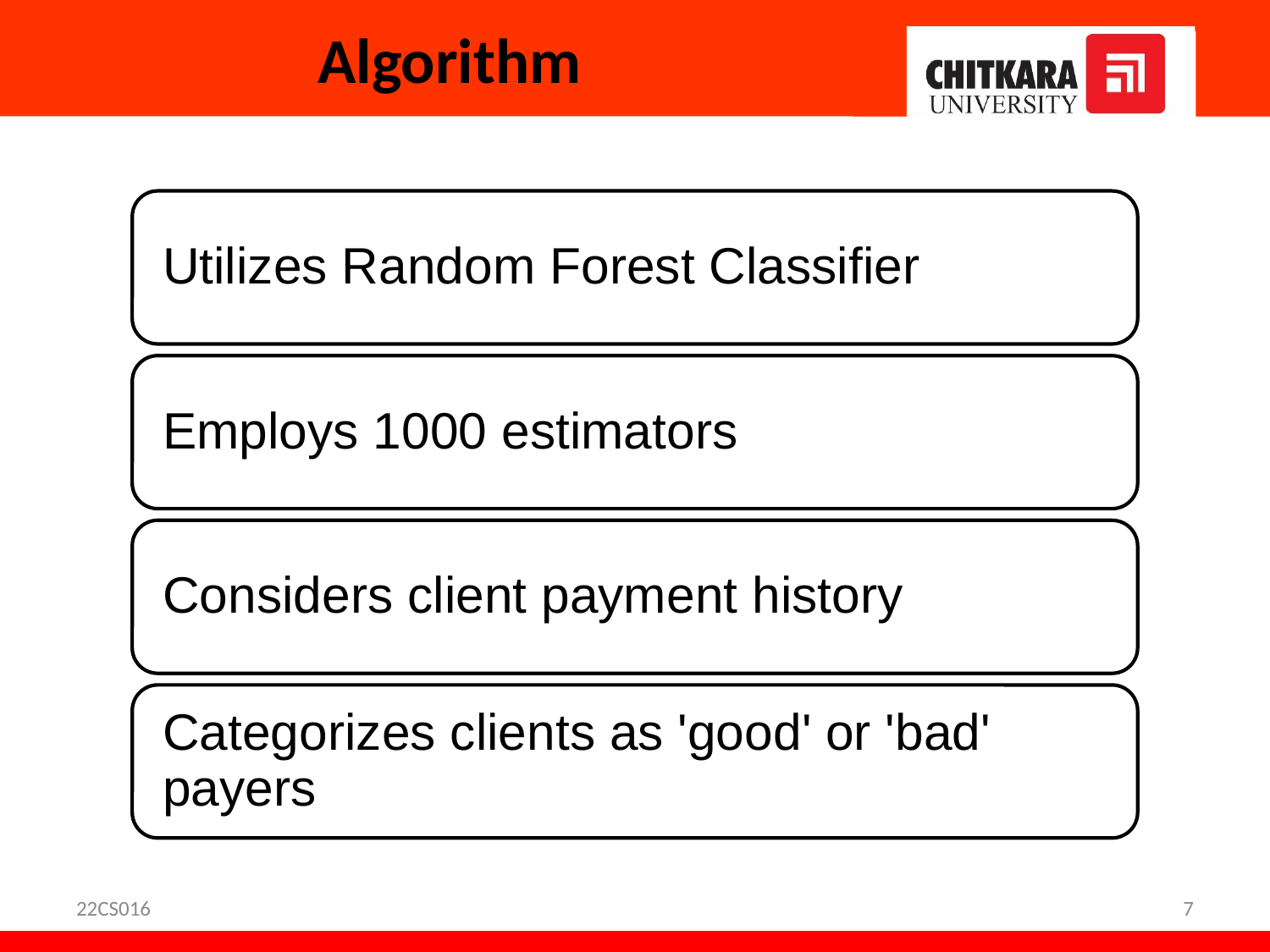

# Algorithm
Utilizes Random Forest Classifier
Employs 1000 estimators
Considers client payment history
Categorizes clients as 'good' or 'bad' payers
22CS016
7